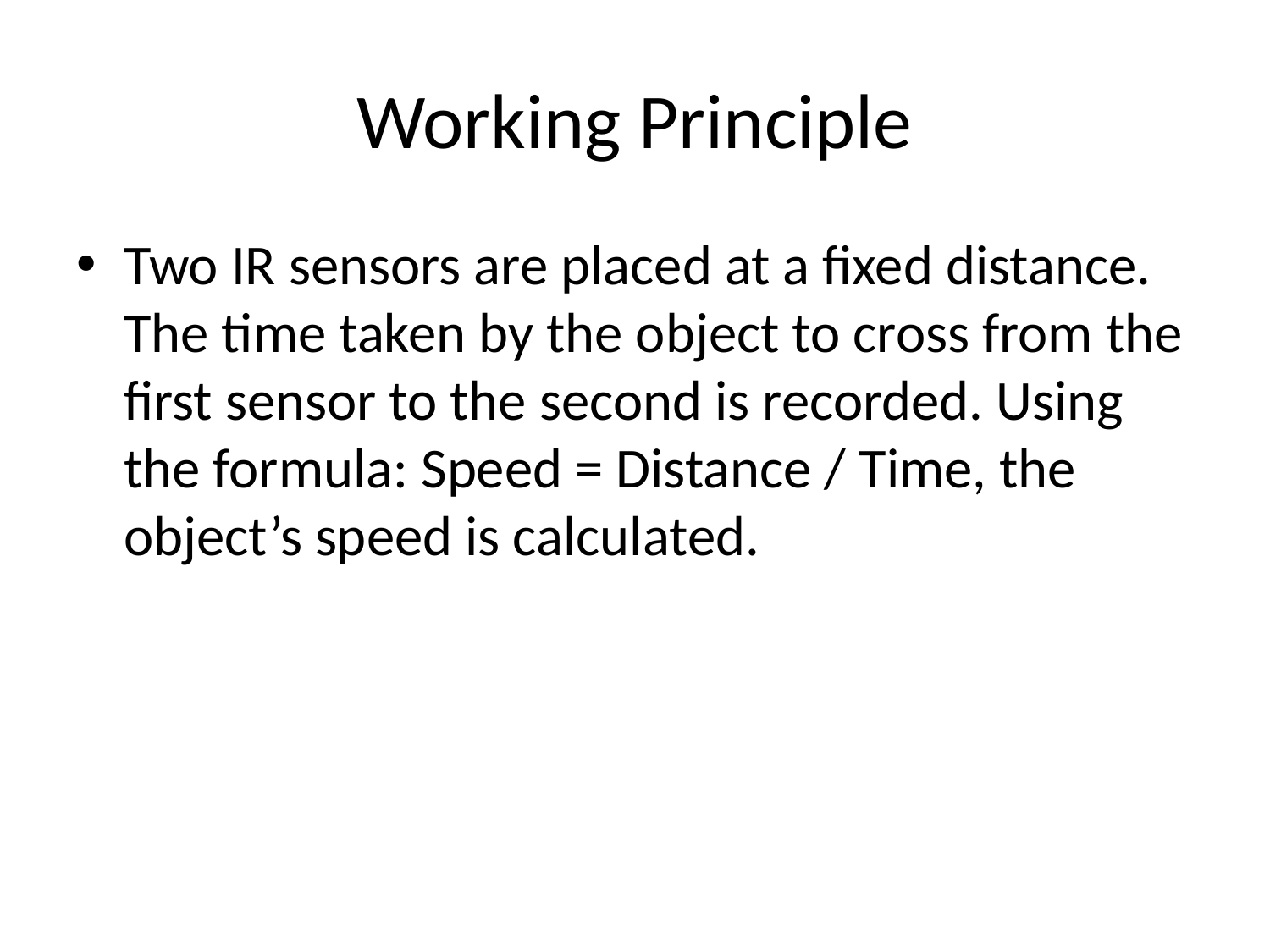

# Working Principle
Two IR sensors are placed at a fixed distance. The time taken by the object to cross from the first sensor to the second is recorded. Using the formula: Speed = Distance / Time, the object’s speed is calculated.